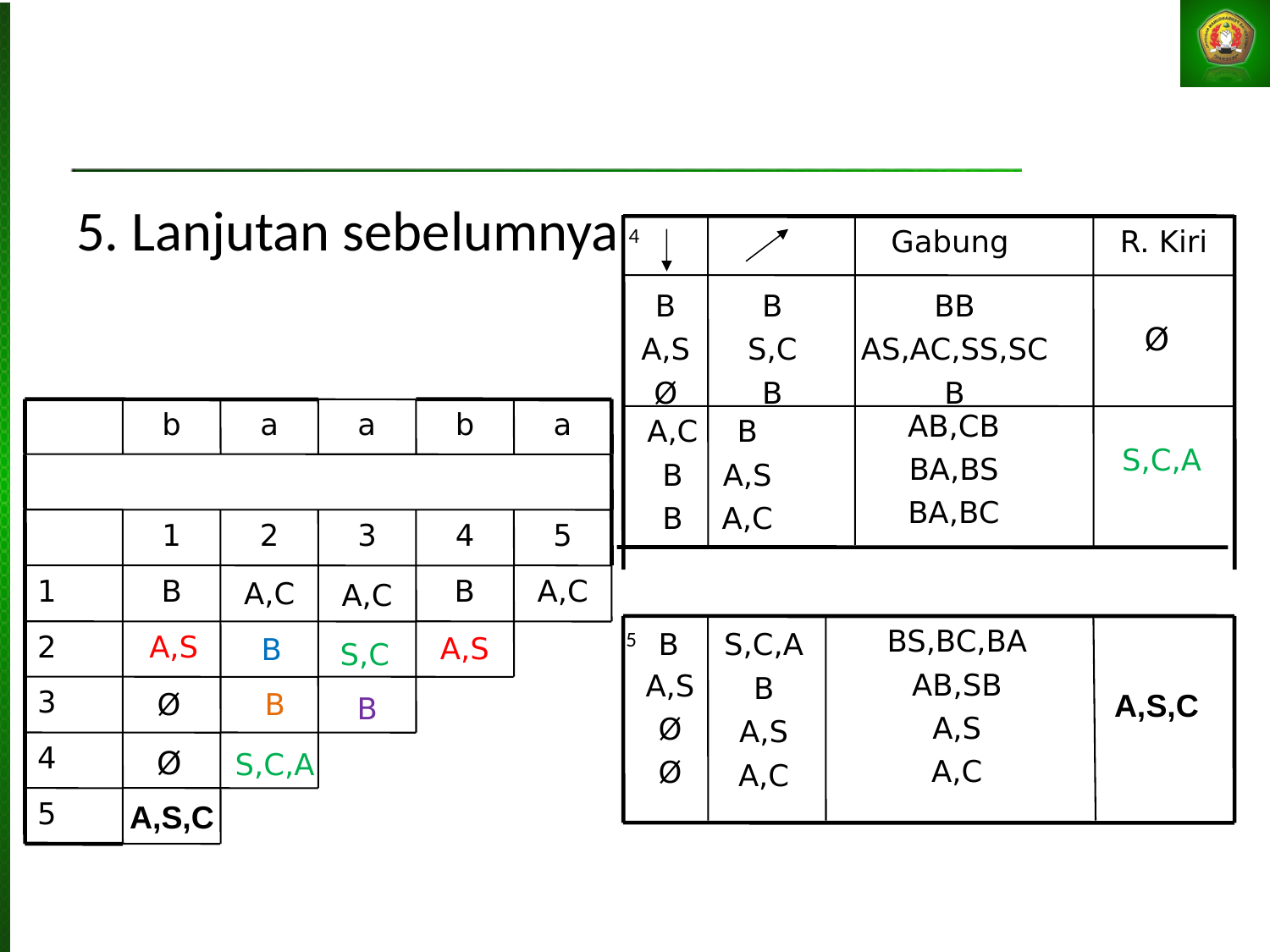

#
5. Lanjutan sebelumnya

Gabung
R. Kiri

B
A,S
Ø

B
S,C
B
BB
AS,AC,SS,SC
B

AB,CB
BA,BS
BA,BC
A,C
B
B
B
A,S
A,C
S,C,A
4

A,S,C

S,C,A
B
A,S
A,C

A,S
Ø
Ø

BS,BC,BA
AB,SB
A,S
A,C
B

5
Ø

b

a

a

b

a

1

2

3

4

5

1

2

3

4

5

B
B
A,C
A,C
A,C
A,S
B
A,S
S,C
B
Ø
B
Ø
S,C,A
A,S,C